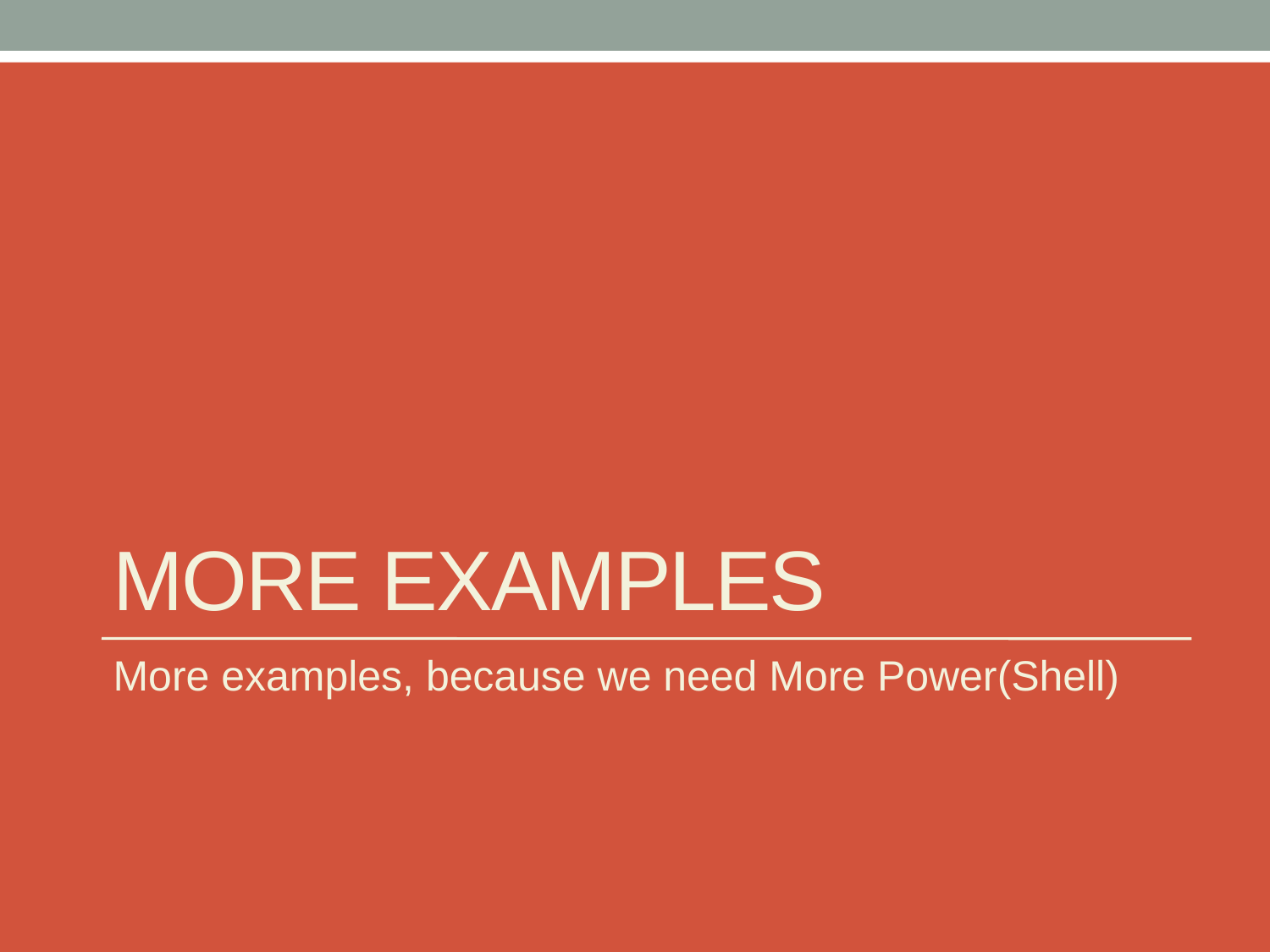

# More Examples
More examples, because we need More Power(Shell)